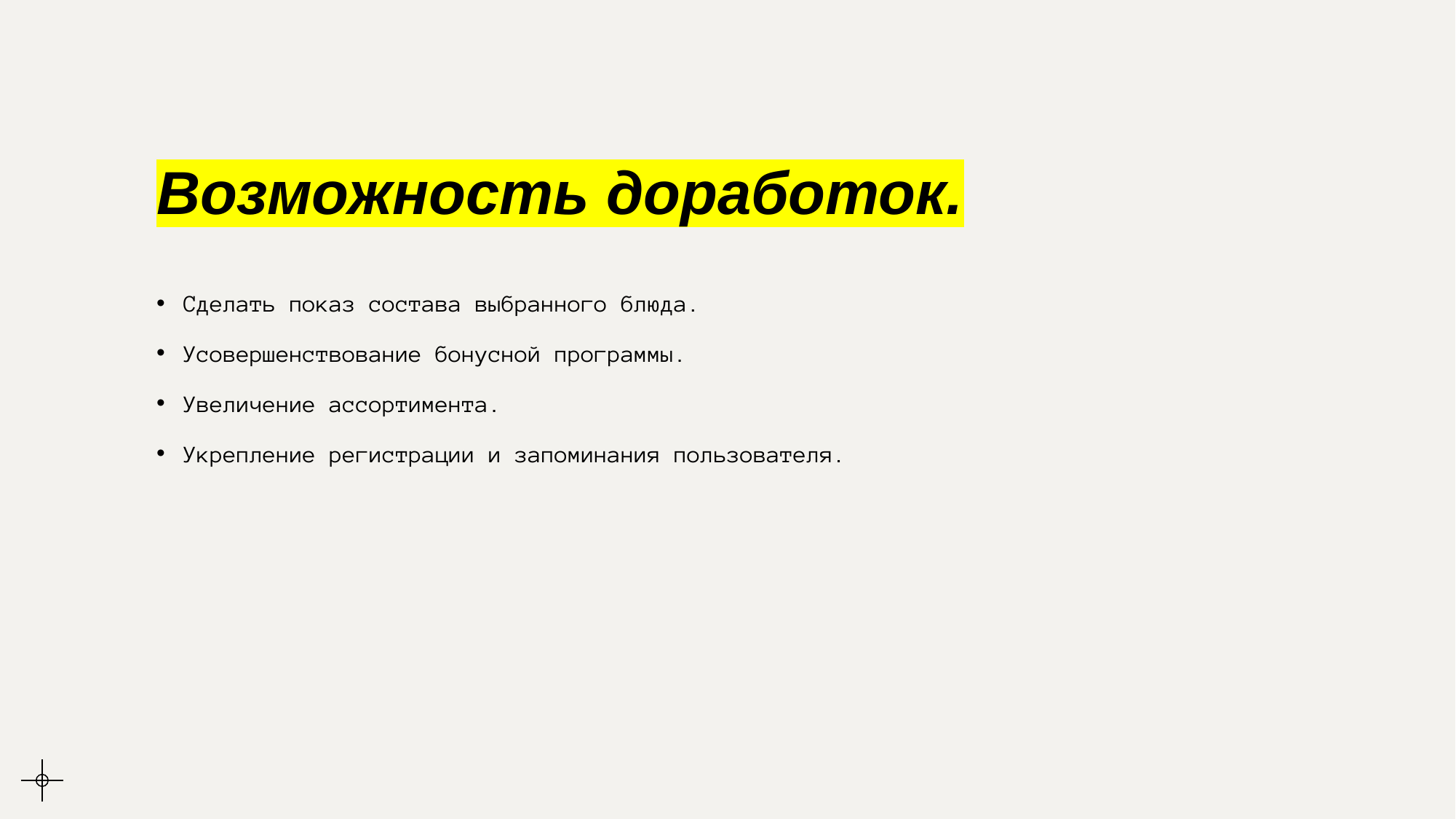

# Возможность доработок.
Сделать показ состава выбранного блюда.
Усовершенствование бонусной программы.
Увеличение ассортимента.
Укрепление регистрации и запоминания пользователя.